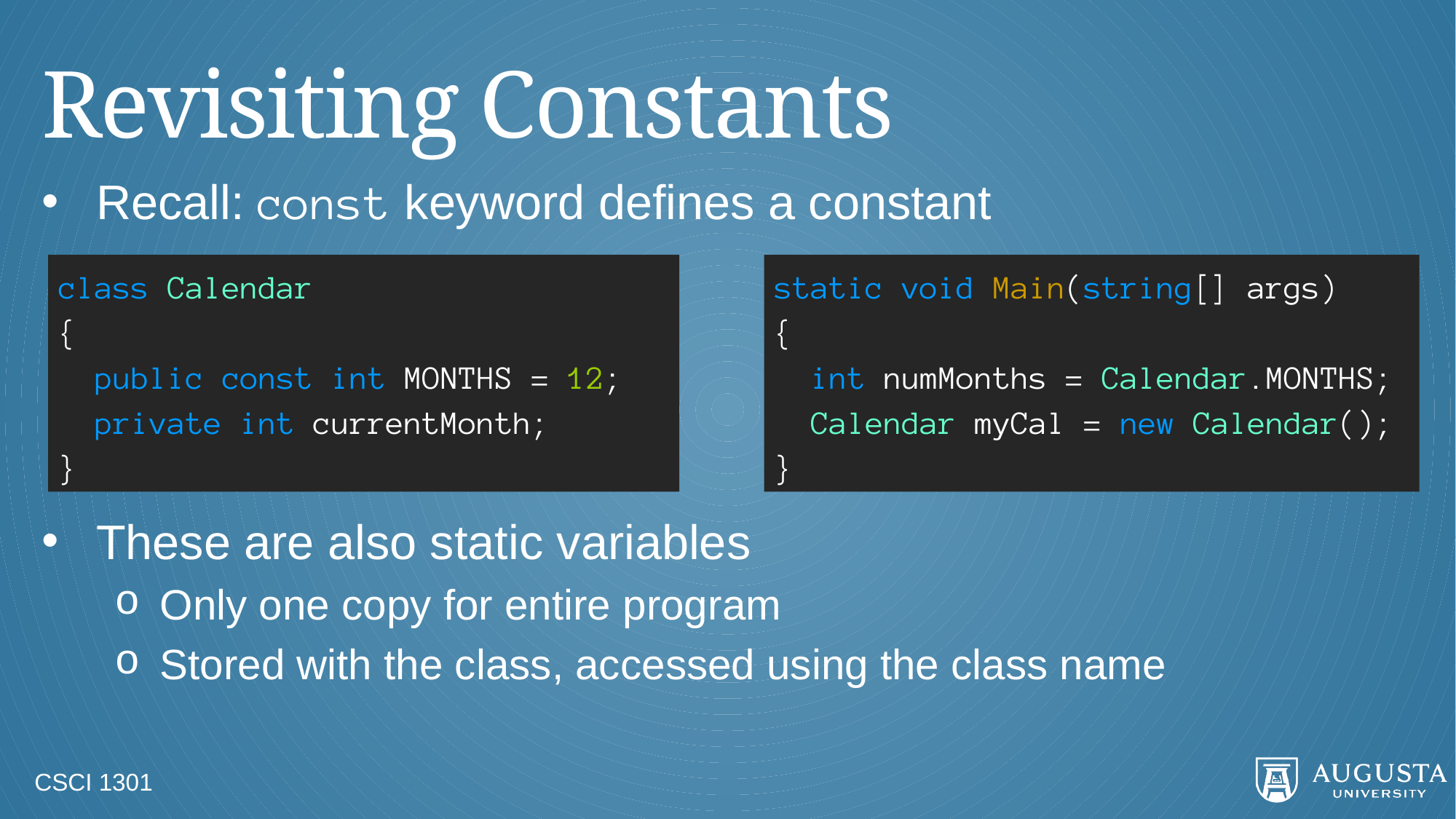

# Revisiting Constants
Recall: const keyword defines a constant

These are also static variables
Only one copy for entire program
Stored with the class, accessed using the class name
class Calendar
{
  public const int MONTHS = 12;
  private int currentMonth;
}
static void Main(string[] args)
{
  int numMonths = Calendar.MONTHS;
  Calendar myCal = new Calendar();
}
CSCI 1301